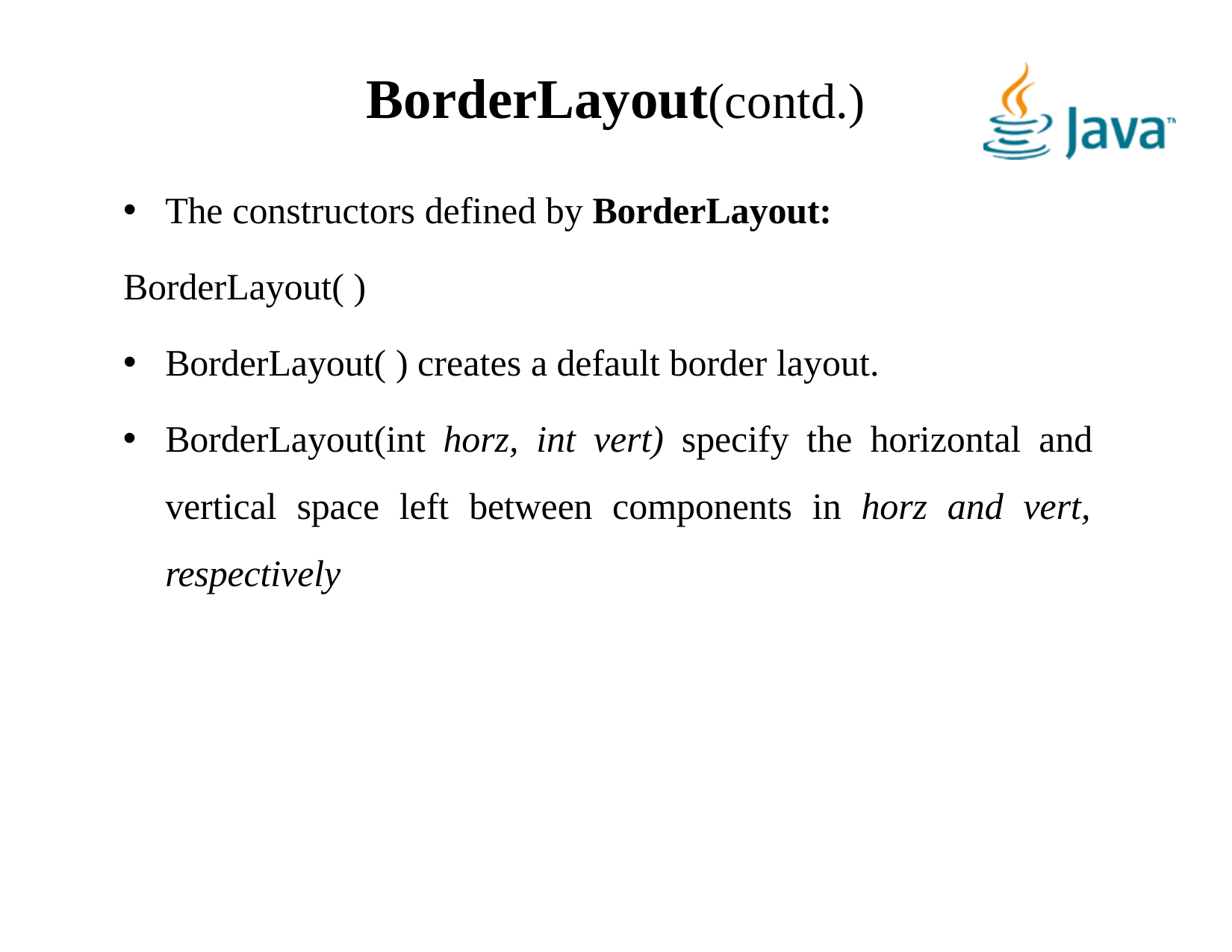

# BorderLayout(contd.)
The constructors defined by BorderLayout:
BorderLayout( )
BorderLayout( ) creates a default border layout.
BorderLayout(int horz, int vert) specify the horizontal and  vertical space left between components in horz and vert,  respectively